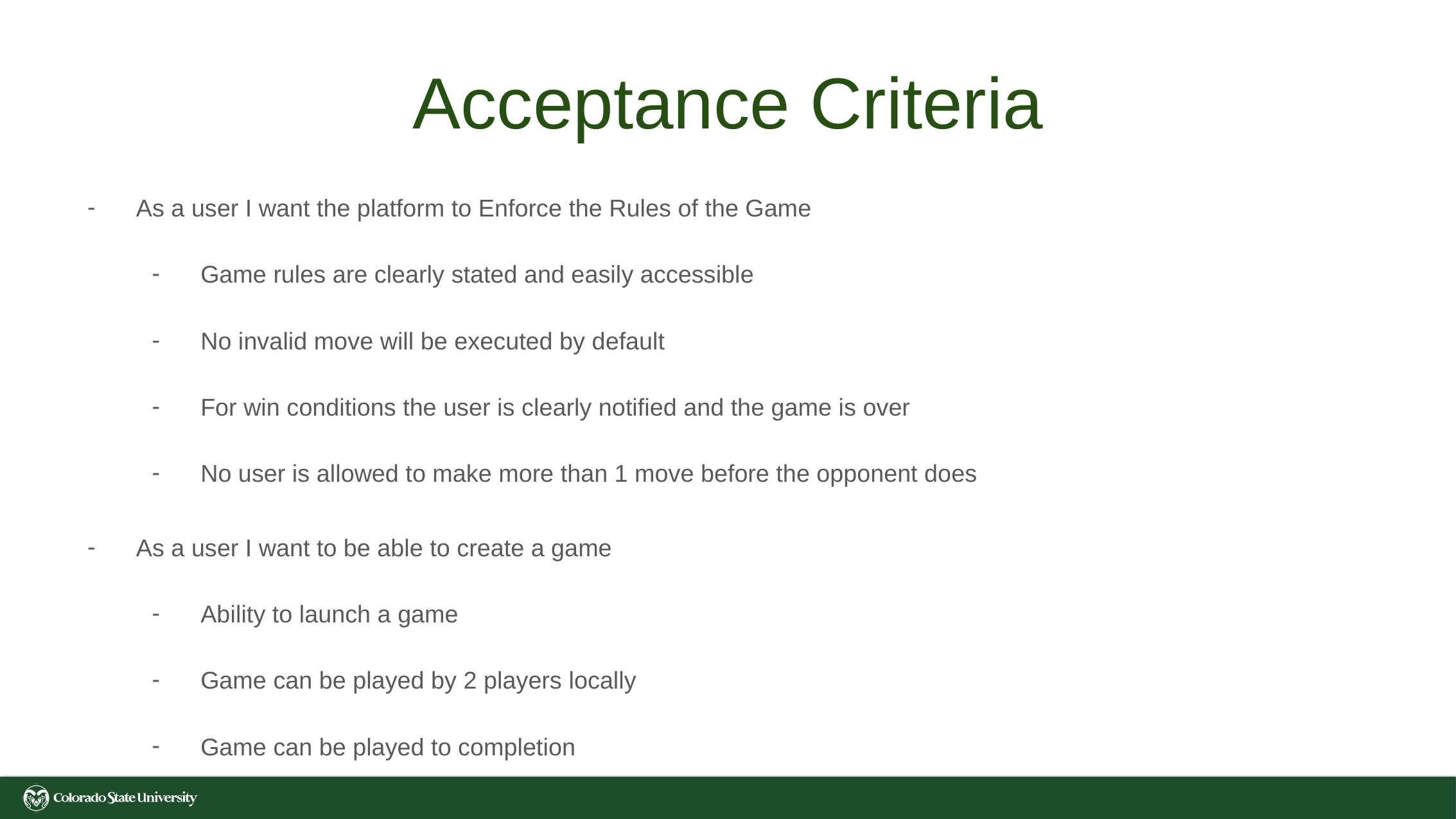

# Acceptance Criteria

As a user I want the platform to Enforce the Rules of the Game
Game rules are clearly stated and easily accessible
No invalid move will be executed by default
For win conditions the user is clearly notified and the game is over
No user is allowed to make more than 1 move before the opponent does
As a user I want to be able to create a game
Ability to launch a game
Game can be played by 2 players locally
Game can be played to completion